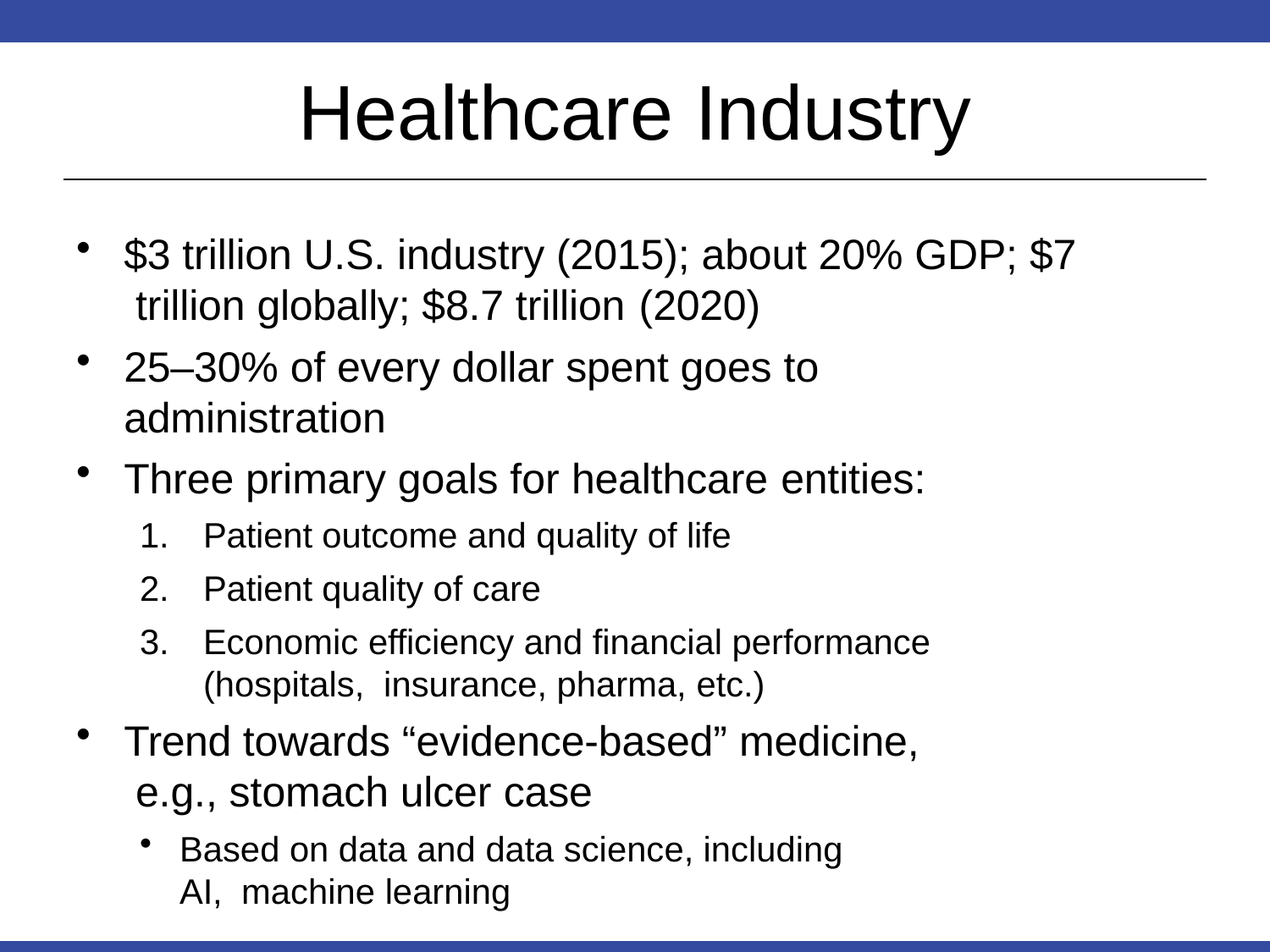

# Healthcare Industry

$3 trillion U.S. industry (2015); about 20% GDP; $7  trillion globally; $8.7 trillion (2020)
25–30% of every dollar spent goes to administration
Three primary goals for healthcare entities:
Patient outcome and quality of life
Patient quality of care
Economic efficiency and financial performance (hospitals,  insurance, pharma, etc.)
Trend towards “evidence-based” medicine,  e.g., stomach ulcer case
Based on data and data science, including AI,  machine learning